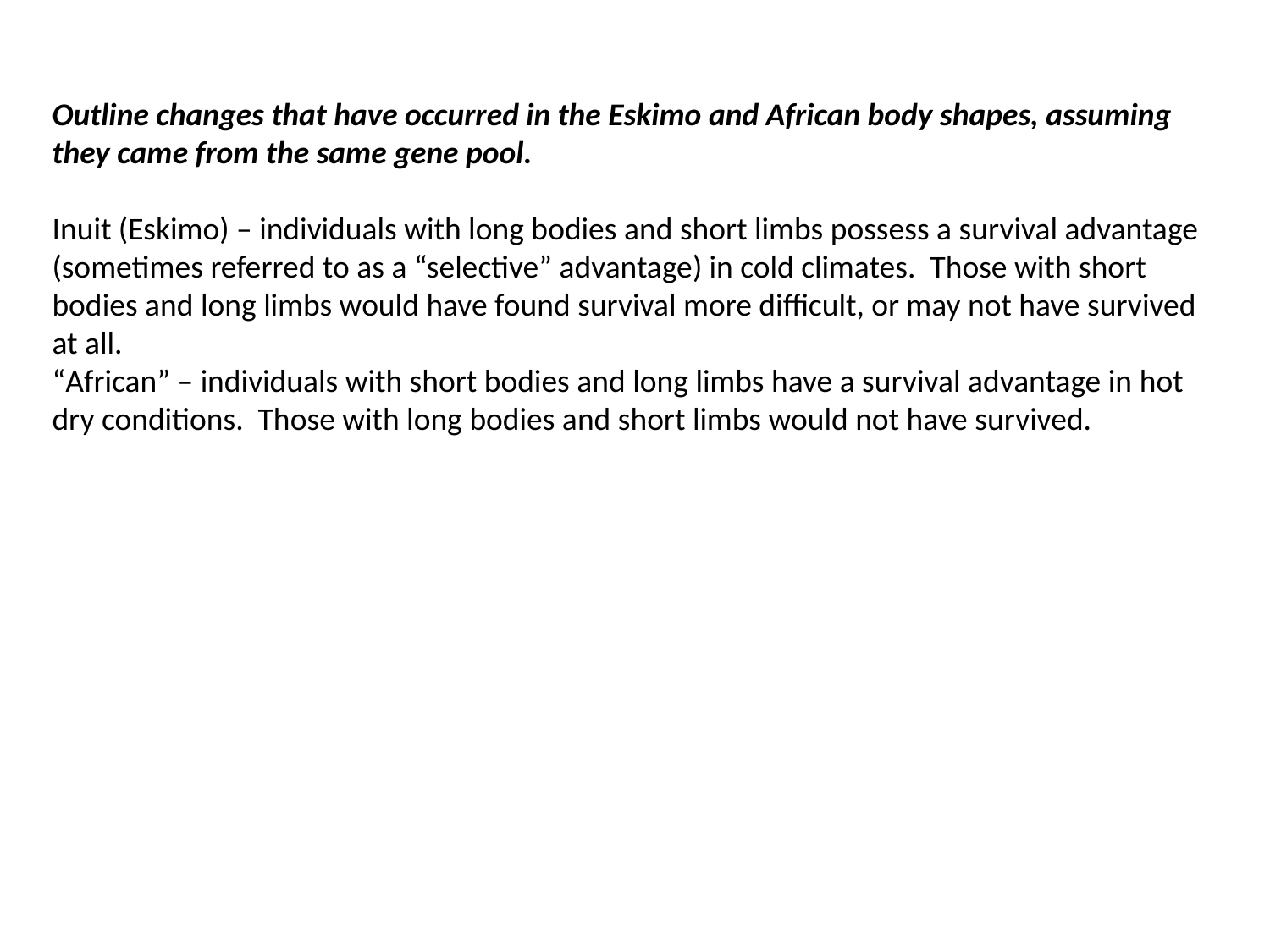

Outline changes that have occurred in the Eskimo and African body shapes, assuming they came from the same gene pool.

Inuit (Eskimo) – individuals with long bodies and short limbs possess a survival advantage (sometimes referred to as a “selective” advantage) in cold climates.  Those with short bodies and long limbs would have found survival more difficult, or may not have survived at all.
“African” – individuals with short bodies and long limbs have a survival advantage in hot dry conditions.  Those with long bodies and short limbs would not have survived.